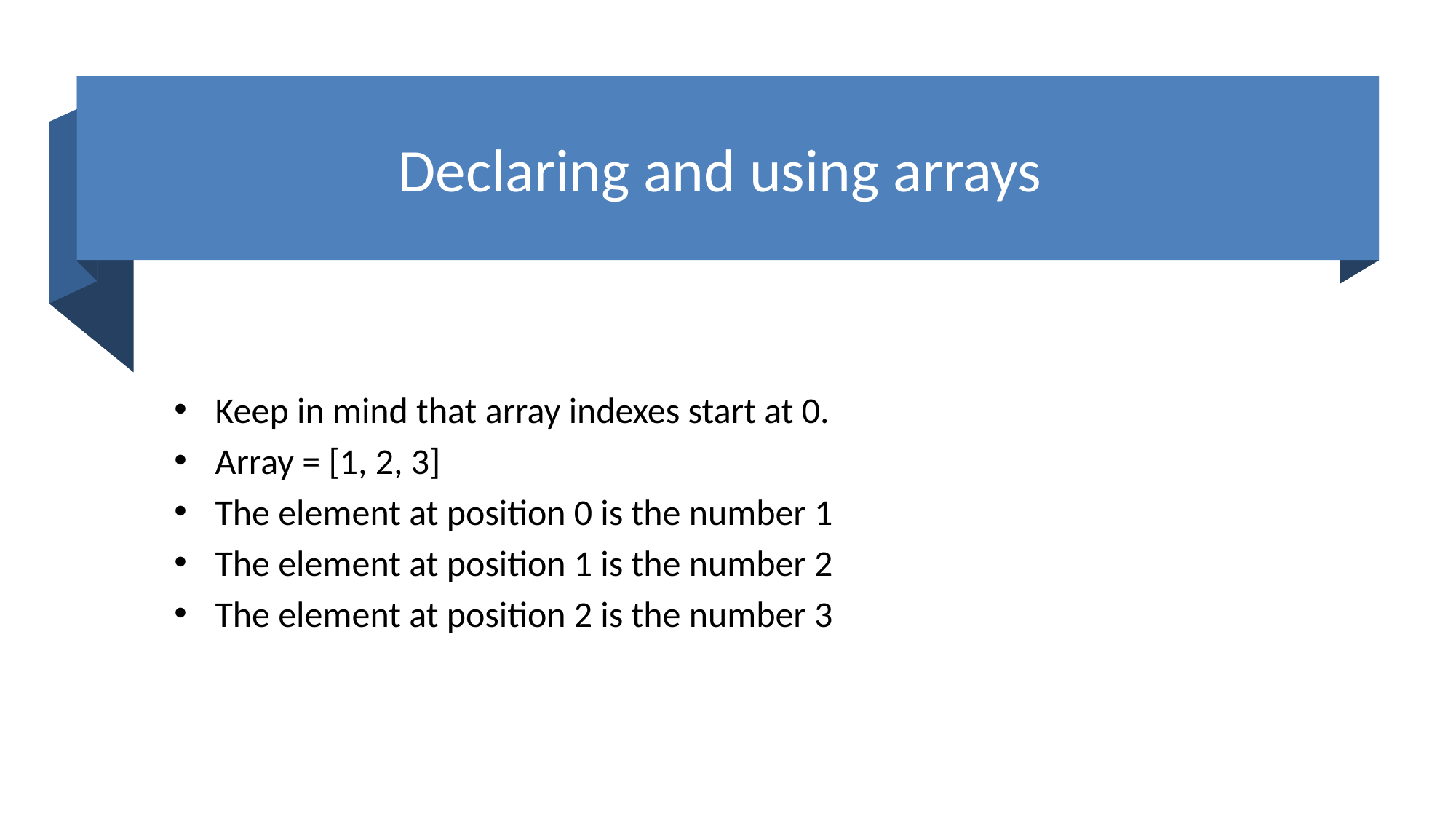

# Declaring and using arrays

Keep in mind that array indexes start at 0.
Array = [1, 2, 3]
The element at position 0 is the number 1
The element at position 1 is the number 2
The element at position 2 is the number 3